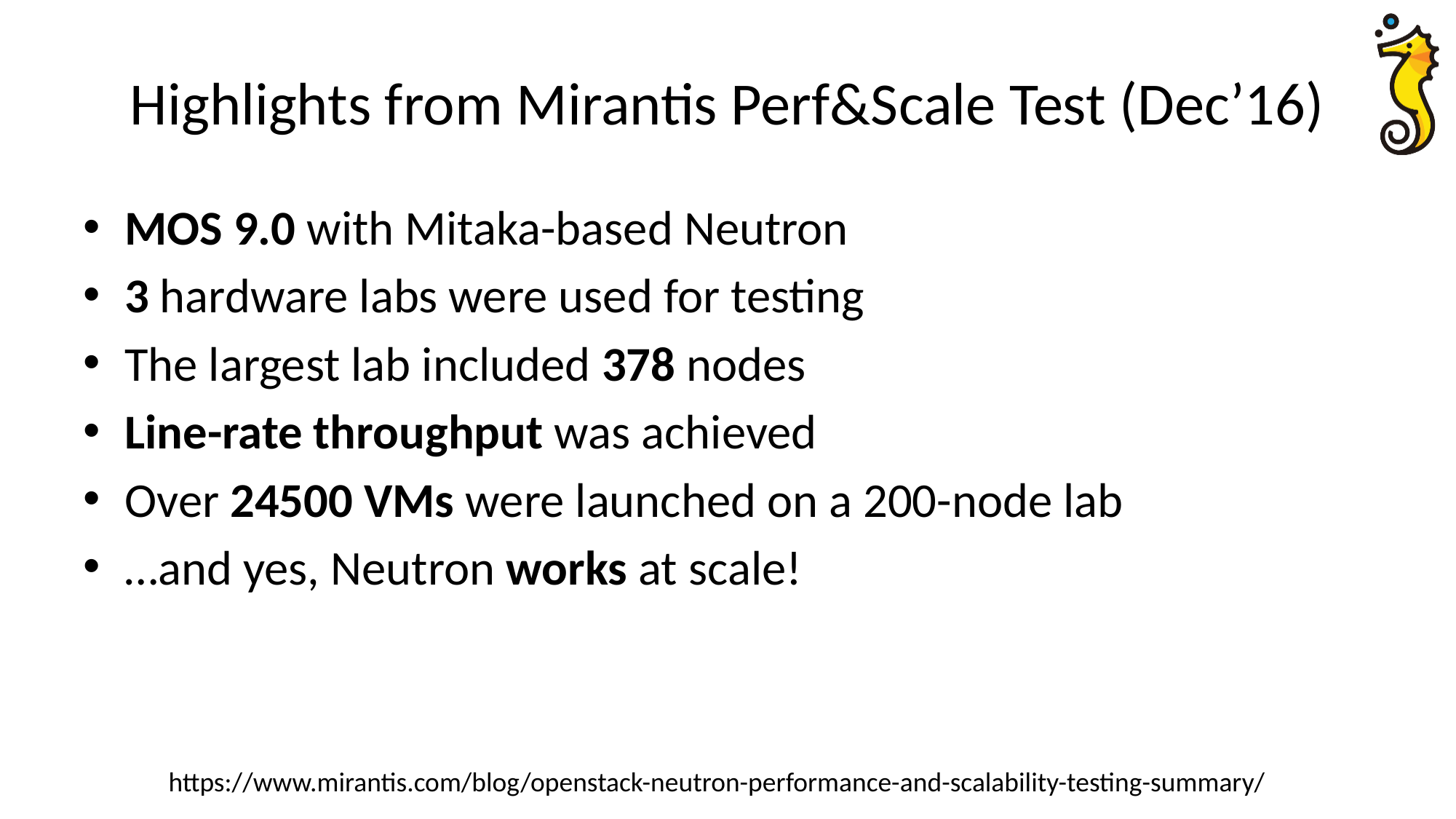

# Highlights from Mirantis Perf&Scale Test (Dec’16)
MOS 9.0 with Mitaka-based Neutron
3 hardware labs were used for testing
The largest lab included 378 nodes
Line-rate throughput was achieved
Over 24500 VMs were launched on a 200-node lab
…and yes, Neutron works at scale!

https://www.mirantis.com/blog/openstack-neutron-performance-and-scalability-testing-summary/